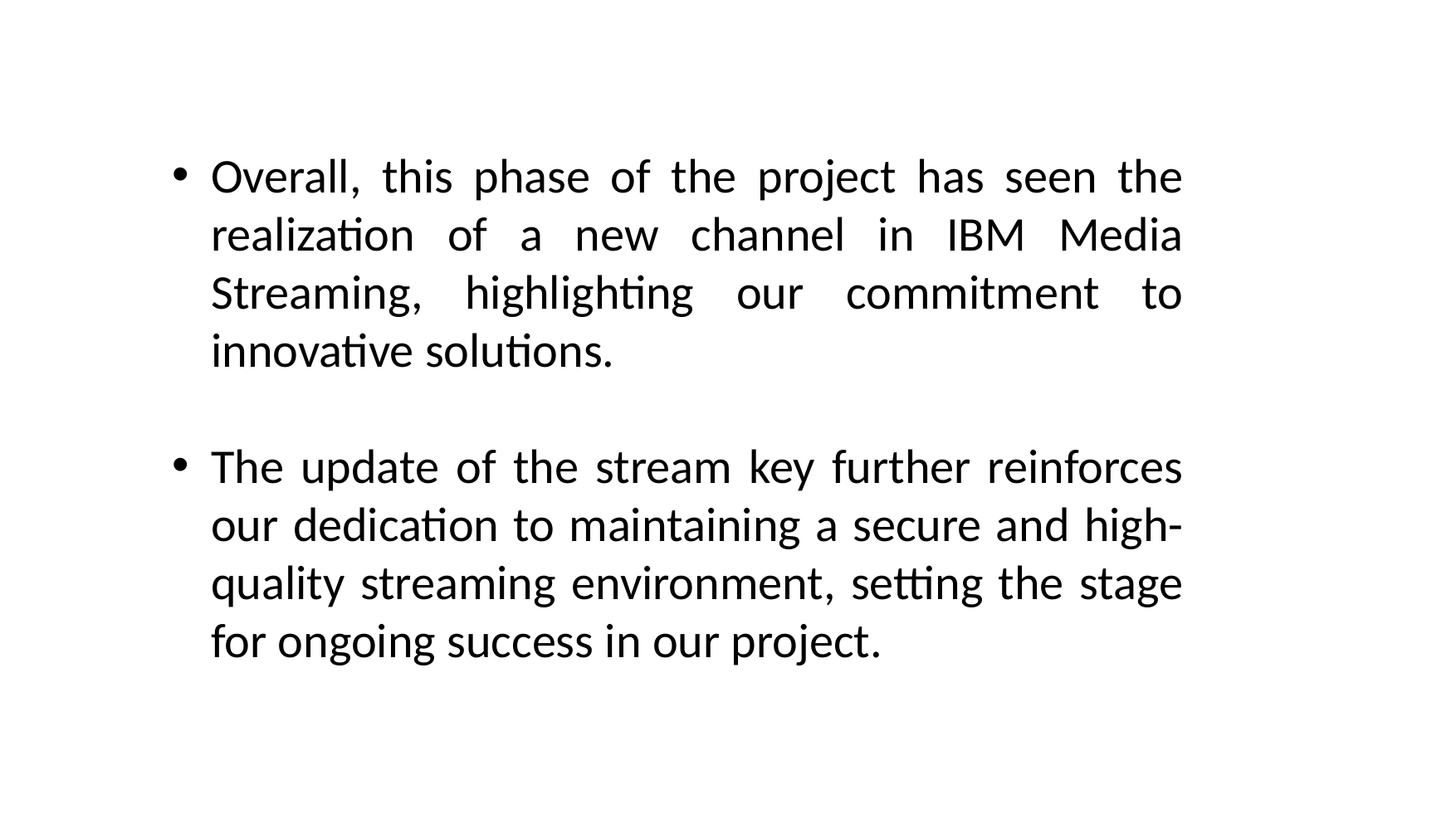

Overall, this phase of the project has seen the realization of a new channel in IBM Media Streaming, highlighting our commitment to innovative solutions.

The update of the stream key further reinforces our dedication to maintaining a secure and high-quality streaming environment, setting the stage for ongoing success in our project.